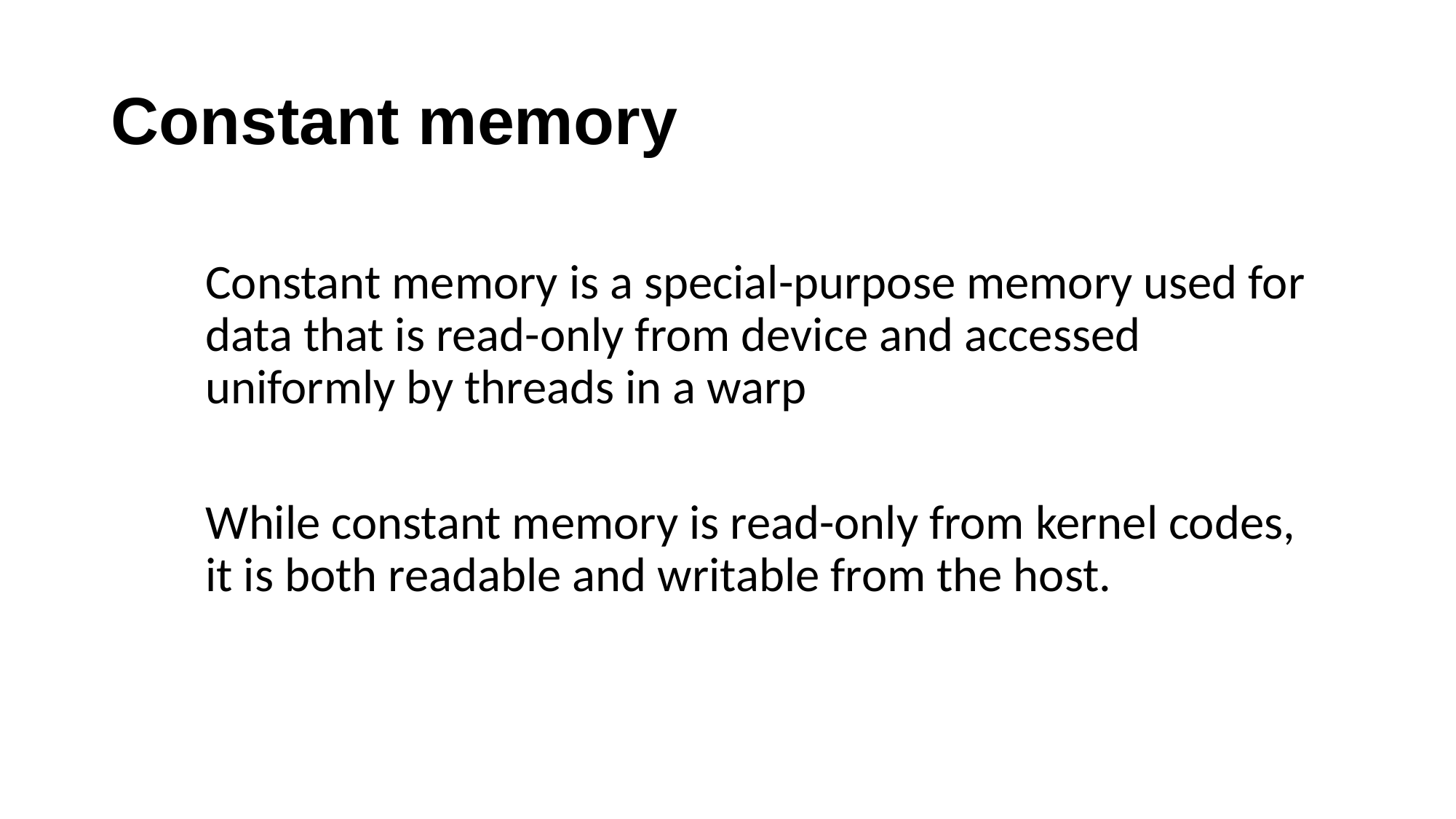

# Constant memory
Constant memory is a special-purpose memory used for data that is read-only from device and accessed uniformly by threads in a warp

While constant memory is read-only from kernel codes, it is both readable and writable from the host.